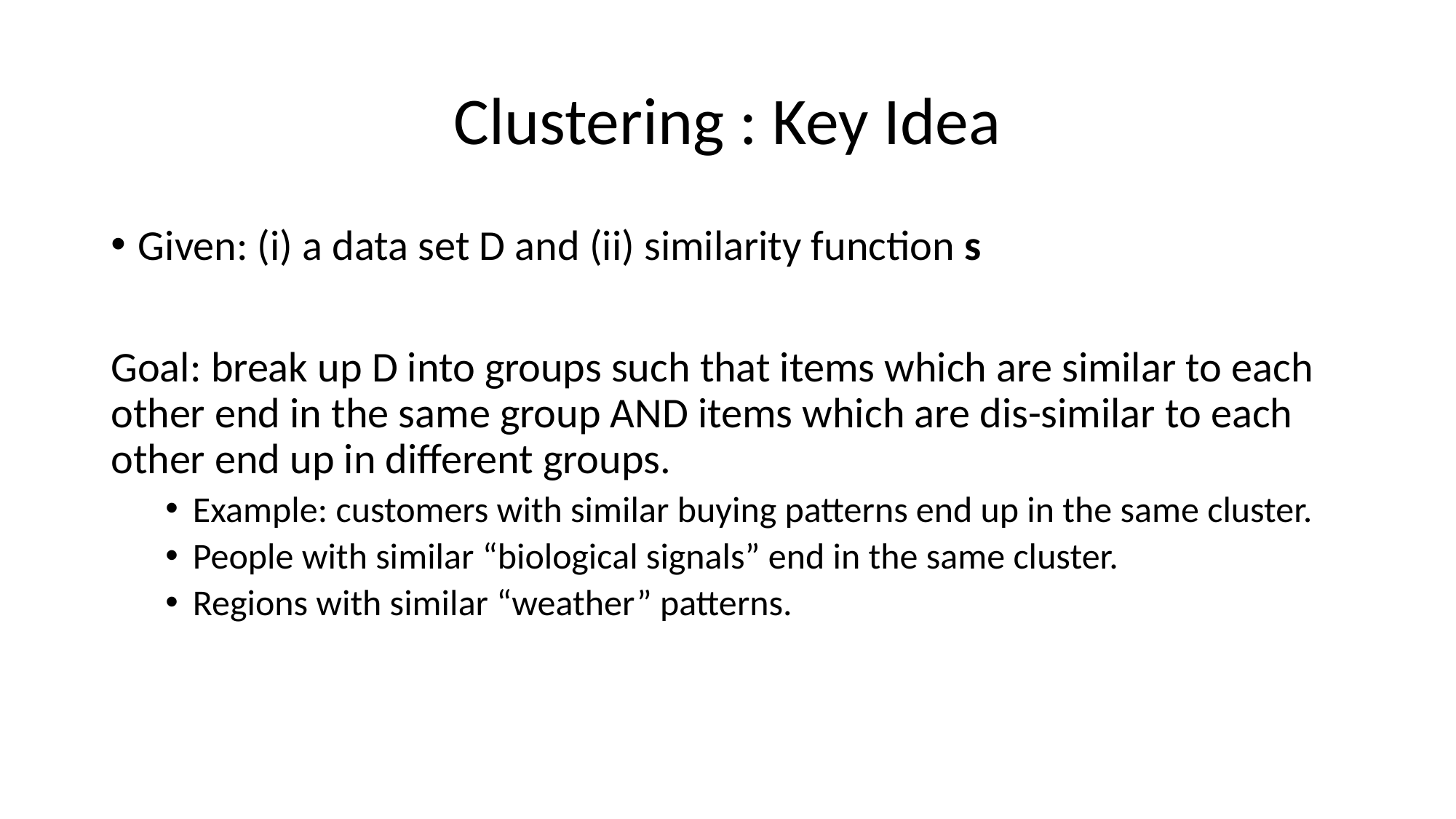

# Clustering : Key Idea
Given: (i) a data set D and (ii) similarity function s

Goal: break up D into groups such that items which are similar to each other end in the same group AND items which are dis-similar to each other end up in different groups.
Example: customers with similar buying patterns end up in the same cluster.
People with similar “biological signals” end in the same cluster.
Regions with similar “weather” patterns.